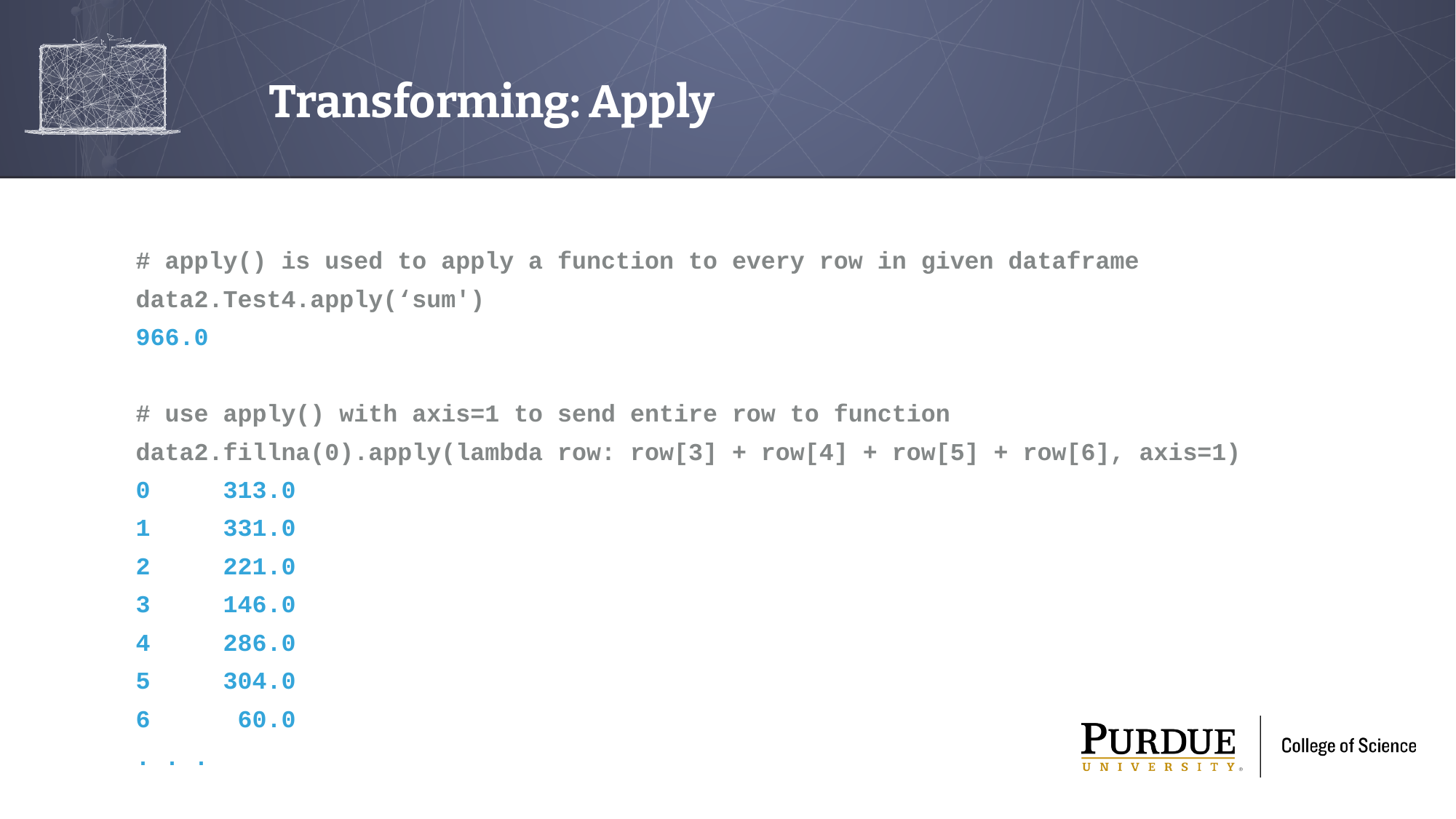

# Transforming: Apply
# apply() is used to apply a function to every row in given dataframe
data2.Test4.apply(‘sum')
966.0

# use apply() with axis=1 to send entire row to function
data2.fillna(0).apply(lambda row: row[3] + row[4] + row[5] + row[6], axis=1)
0     313.0
1     331.0
2     221.0
3     146.0
4     286.0
5     304.0
6      60.0
. . .